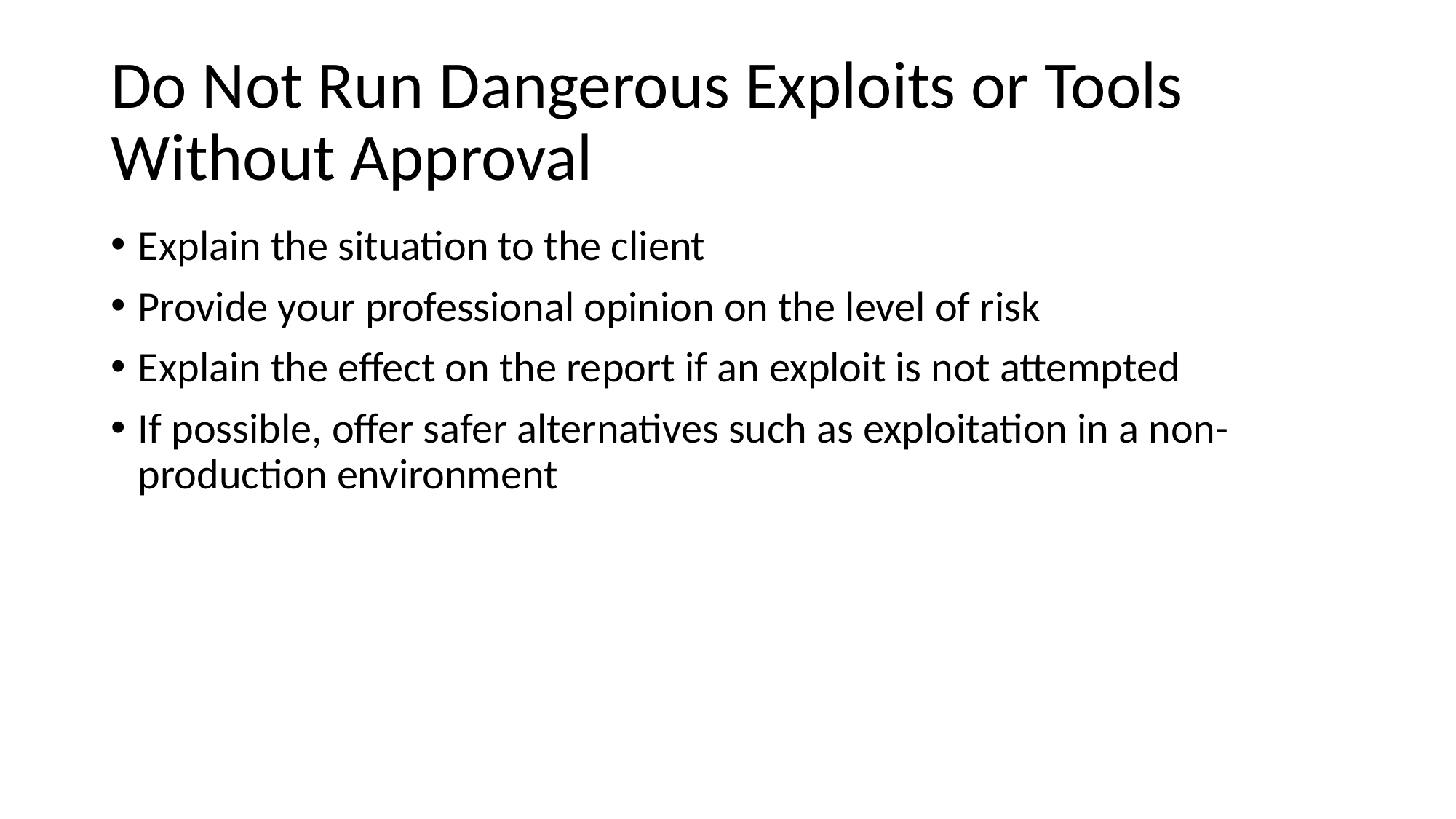

# Do Not Run Dangerous Exploits or Tools Without Approval
Explain the situation to the client
Provide your professional opinion on the level of risk
Explain the effect on the report if an exploit is not attempted
If possible, offer safer alternatives such as exploitation in a non-production environment